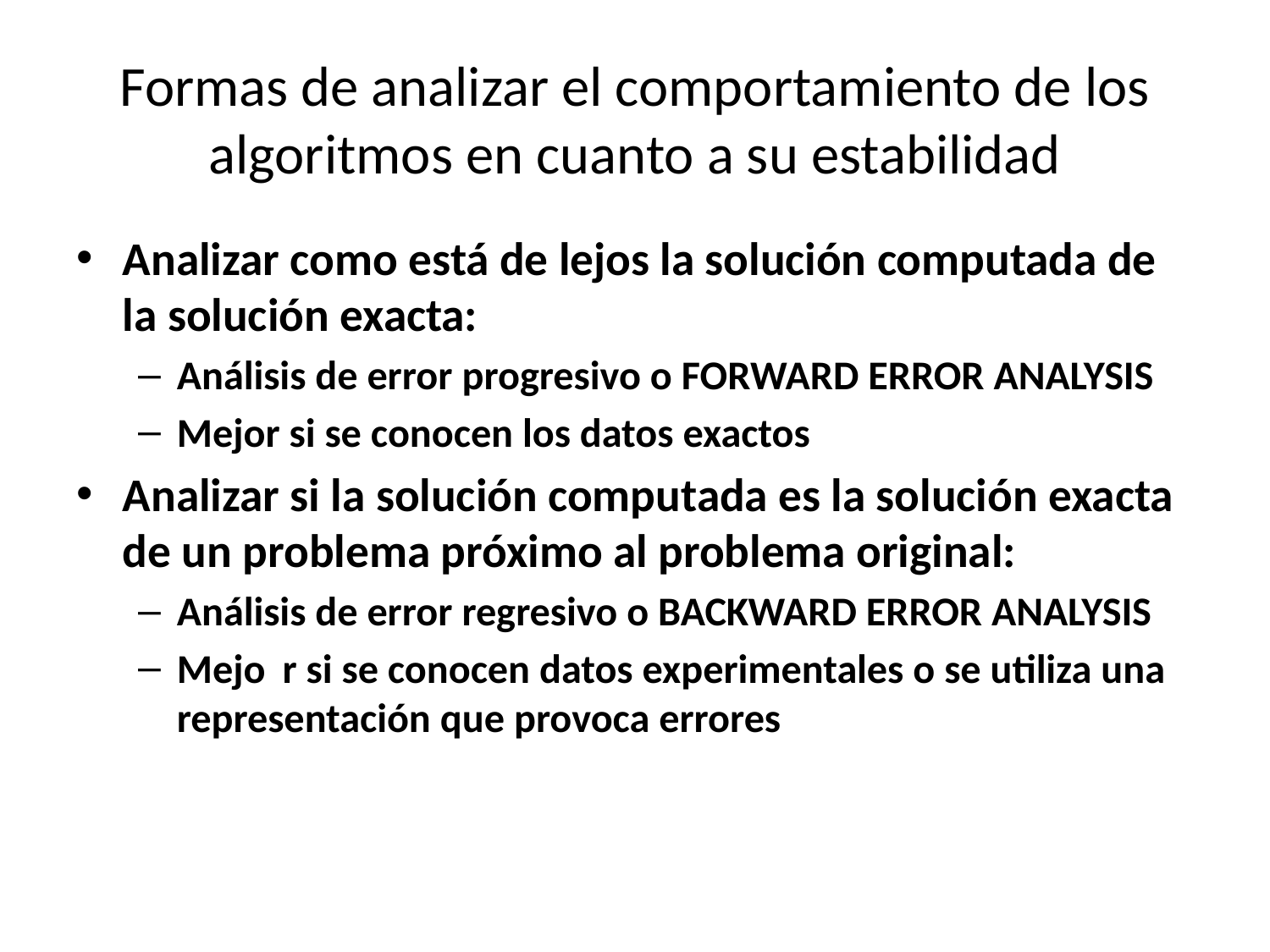

# Formas de analizar el comportamiento de los algoritmos en cuanto a su estabilidad
Analizar como está de lejos la solución computada de la solución exacta:
Análisis de error progresivo o FORWARD ERROR ANALYSIS
Mejor si se conocen los datos exactos
Analizar si la solución computada es la solución exacta de un problema próximo al problema original:
Análisis de error regresivo o BACKWARD ERROR ANALYSIS
Mejo	r si se conocen datos experimentales o se utiliza una representación que provoca errores